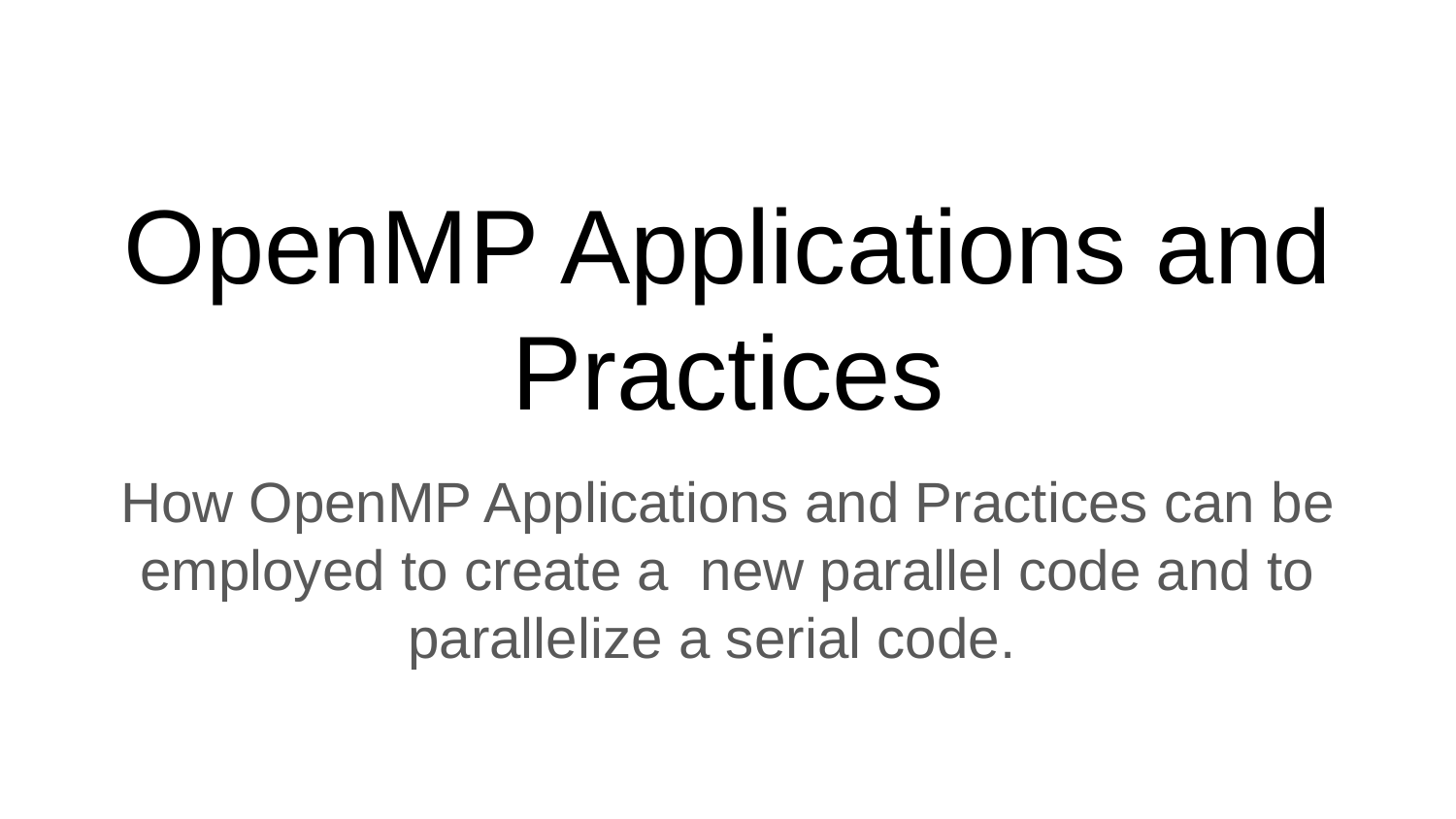

# OpenMP Applications and Practices
How OpenMP Applications and Practices can be employed to create a  new parallel code and to parallelize a serial code.